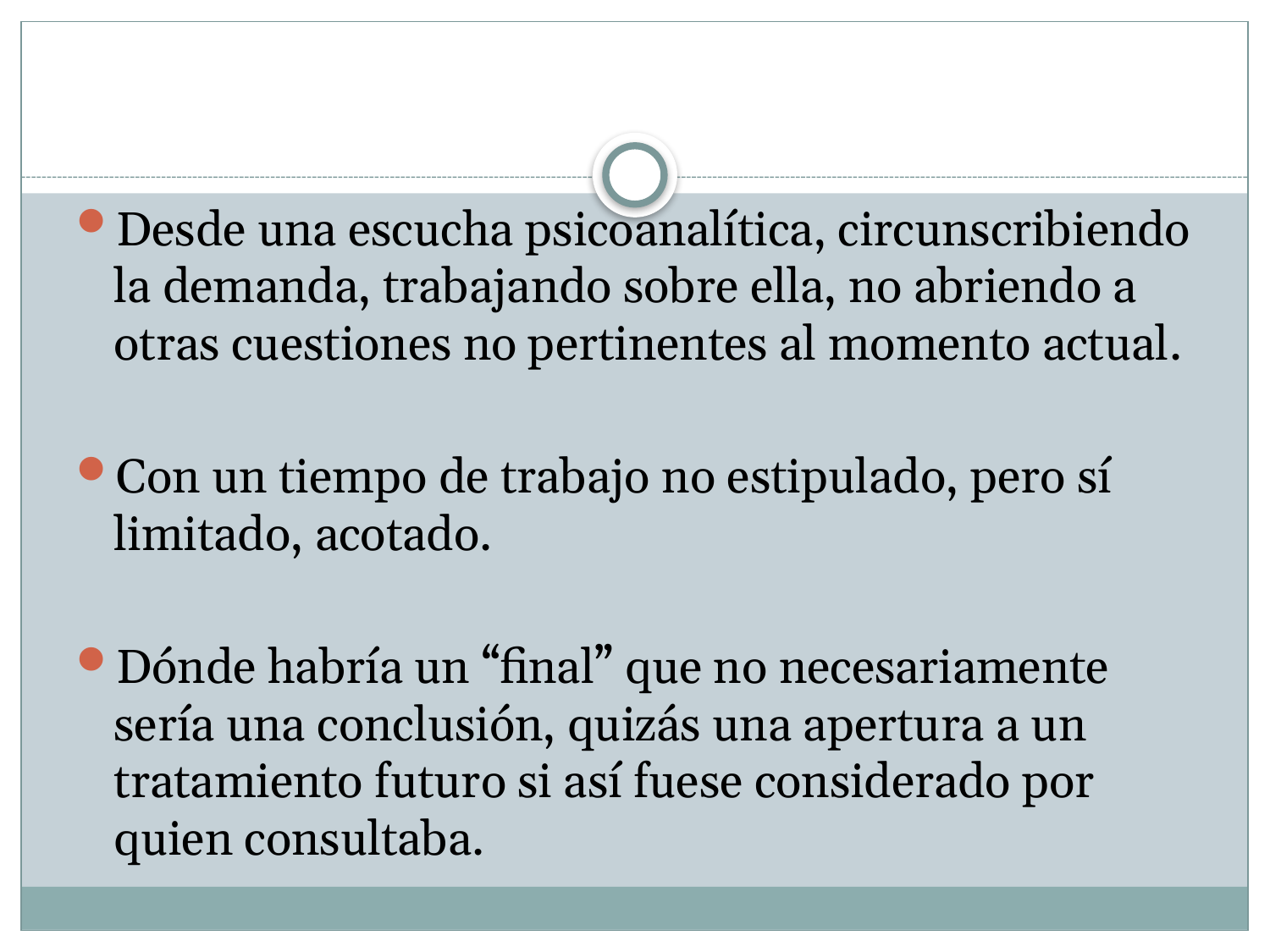

Desde una escucha psicoanalítica, circunscribiendo la demanda, trabajando sobre ella, no abriendo a otras cuestiones no pertinentes al momento actual.

Con un tiempo de trabajo no estipulado, pero sí limitado, acotado.

Dónde habría un “final” que no necesariamente sería una conclusión, quizás una apertura a un tratamiento futuro si así fuese considerado por quien consultaba.